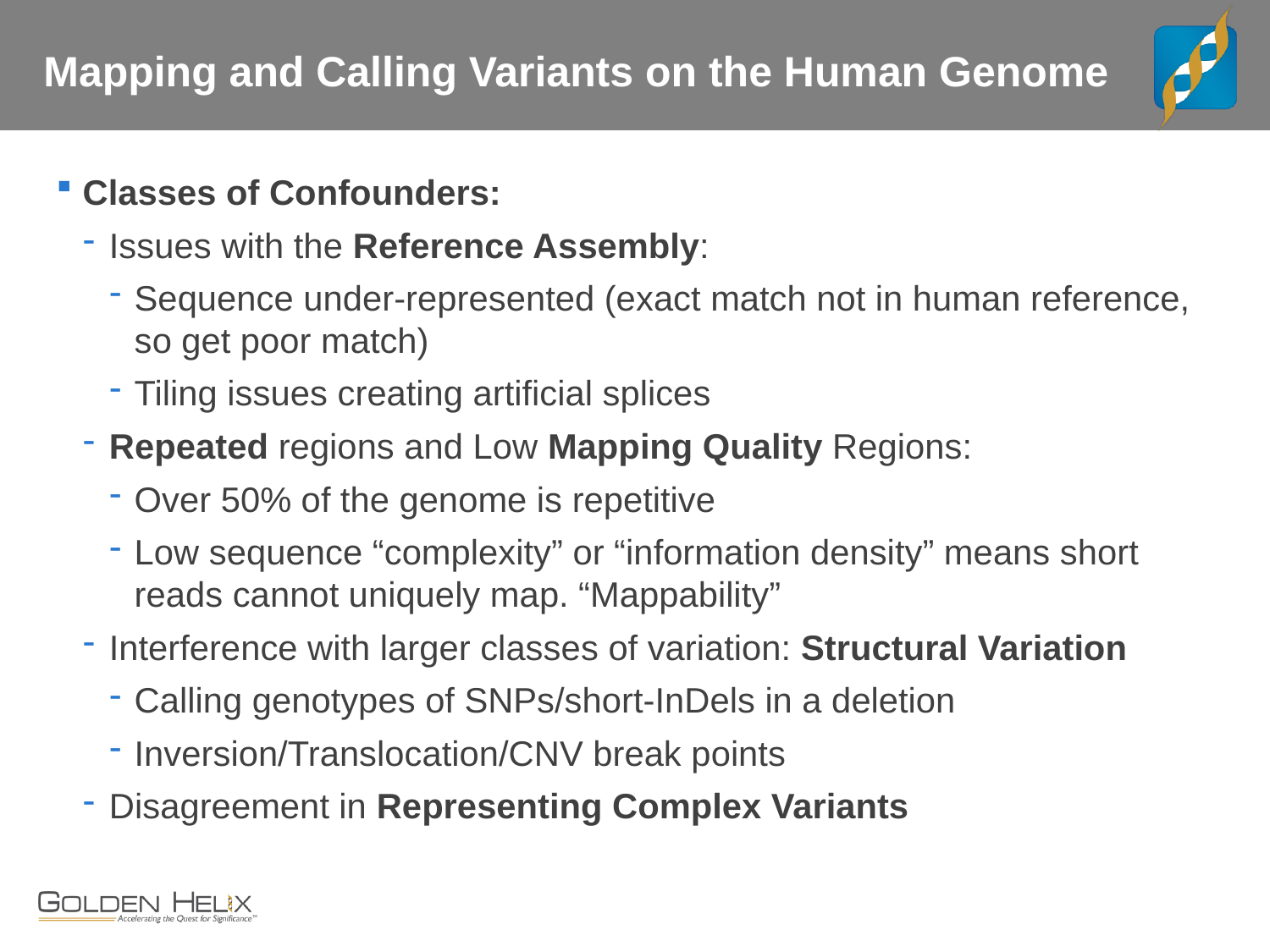

# Mapping and Calling Variants on the Human Genome
Classes of Confounders:
Issues with the Reference Assembly:
Sequence under-represented (exact match not in human reference, so get poor match)
Tiling issues creating artificial splices
Repeated regions and Low Mapping Quality Regions:
Over 50% of the genome is repetitive
Low sequence “complexity” or “information density” means short reads cannot uniquely map. “Mappability”
Interference with larger classes of variation: Structural Variation
Calling genotypes of SNPs/short-InDels in a deletion
Inversion/Translocation/CNV break points
Disagreement in Representing Complex Variants